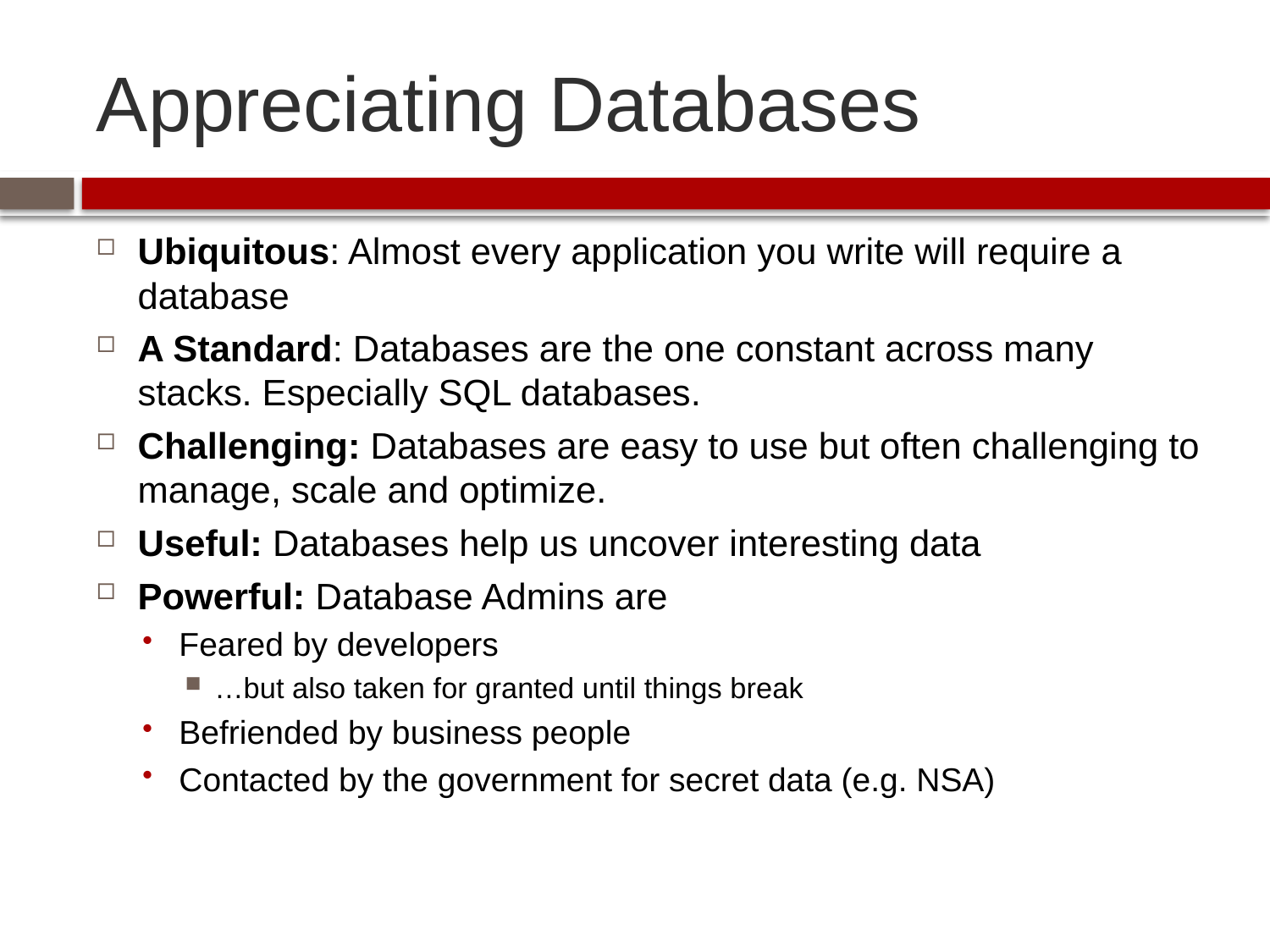

# Appreciating Databases
Ubiquitous: Almost every application you write will require a database
A Standard: Databases are the one constant across many stacks. Especially SQL databases.
Challenging: Databases are easy to use but often challenging to manage, scale and optimize.
Useful: Databases help us uncover interesting data
Powerful: Database Admins are
Feared by developers
…but also taken for granted until things break
Befriended by business people
Contacted by the government for secret data (e.g. NSA)